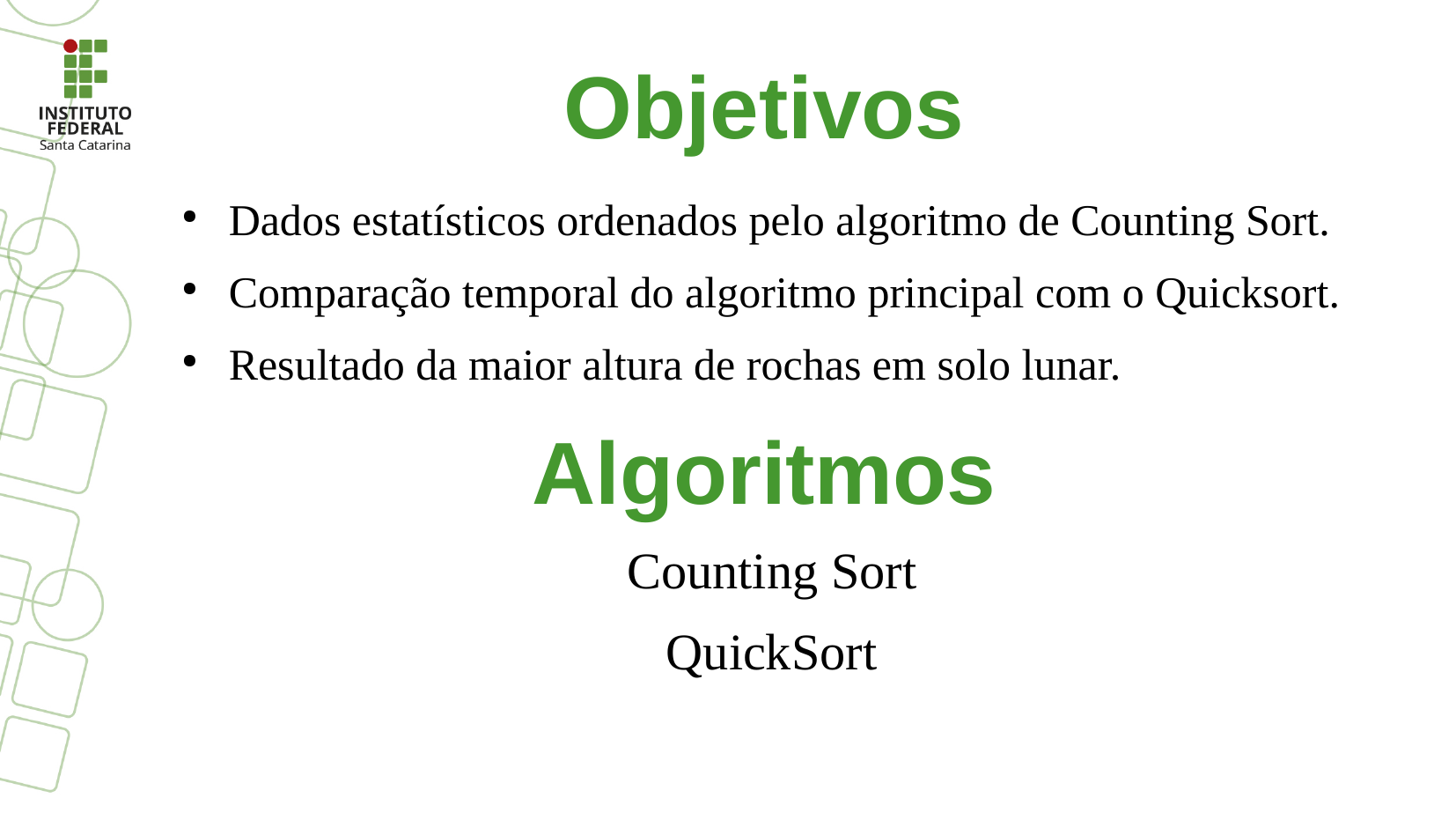

# Objetivos
Dados estatísticos ordenados pelo algoritmo de Counting Sort.
Comparação temporal do algoritmo principal com o Quicksort.
Resultado da maior altura de rochas em solo lunar.

Algoritmos
Counting Sort
QuickSort